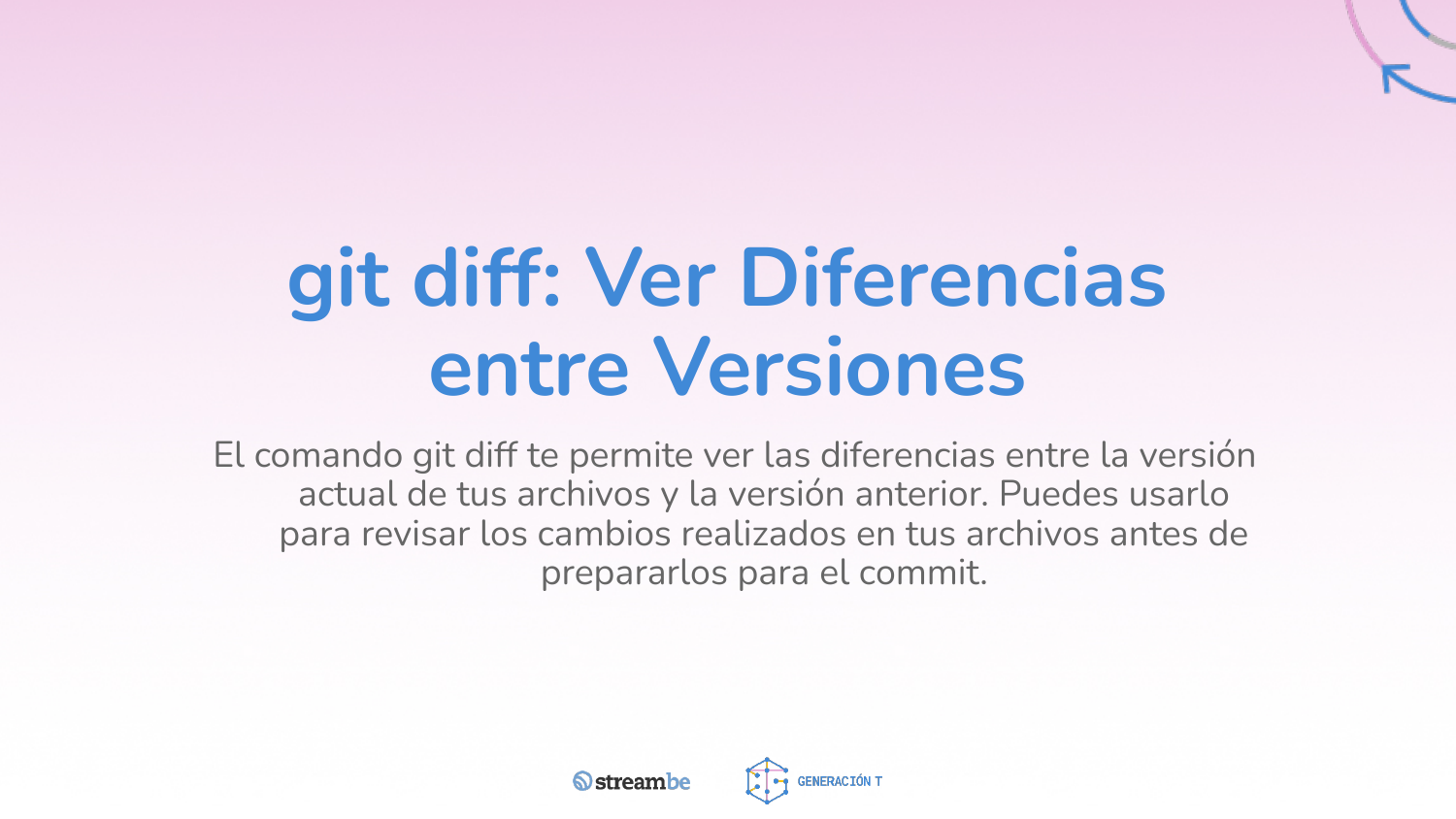

# git diff: Ver Diferencias entre Versiones
El comando git diff te permite ver las diferencias entre la versión actual de tus archivos y la versión anterior. Puedes usarlo para revisar los cambios realizados en tus archivos antes de prepararlos para el commit.